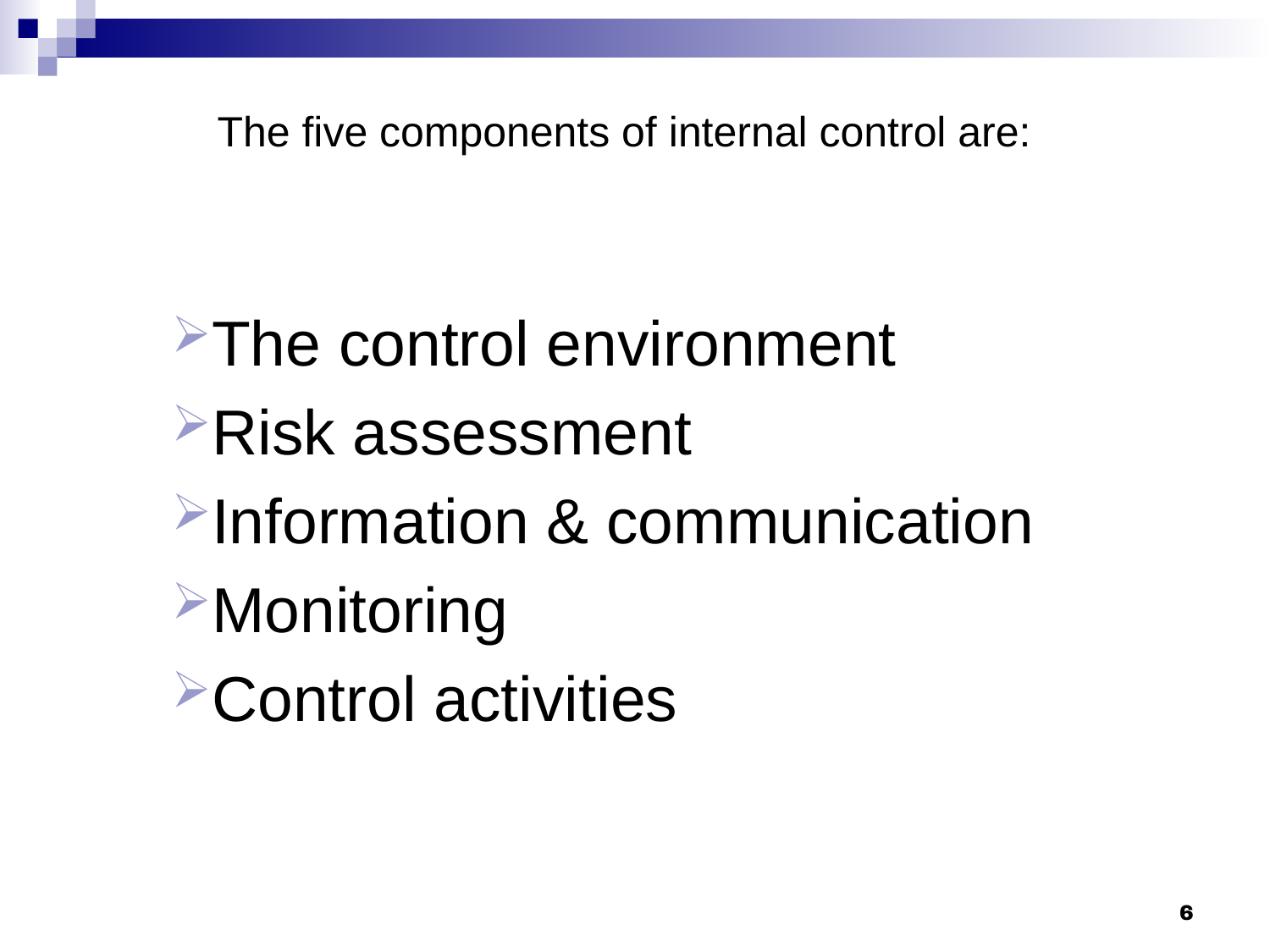

# The five components of internal control are:
The control environment
Risk assessment
Information & communication
Monitoring
Control activities
6